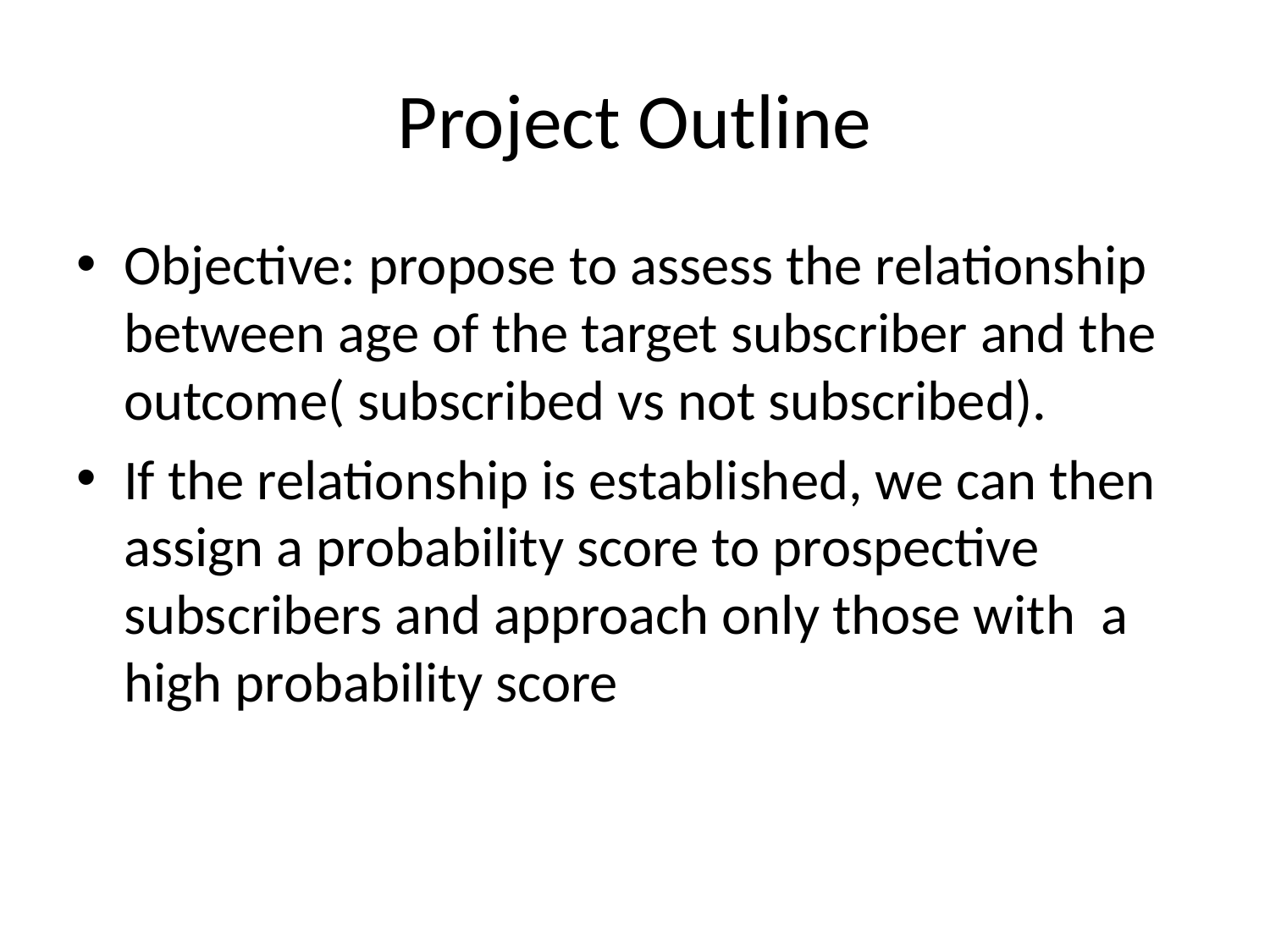

# Project Outline
Objective: propose to assess the relationship between age of the target subscriber and the outcome( subscribed vs not subscribed).
If the relationship is established, we can then assign a probability score to prospective subscribers and approach only those with  a high probability score